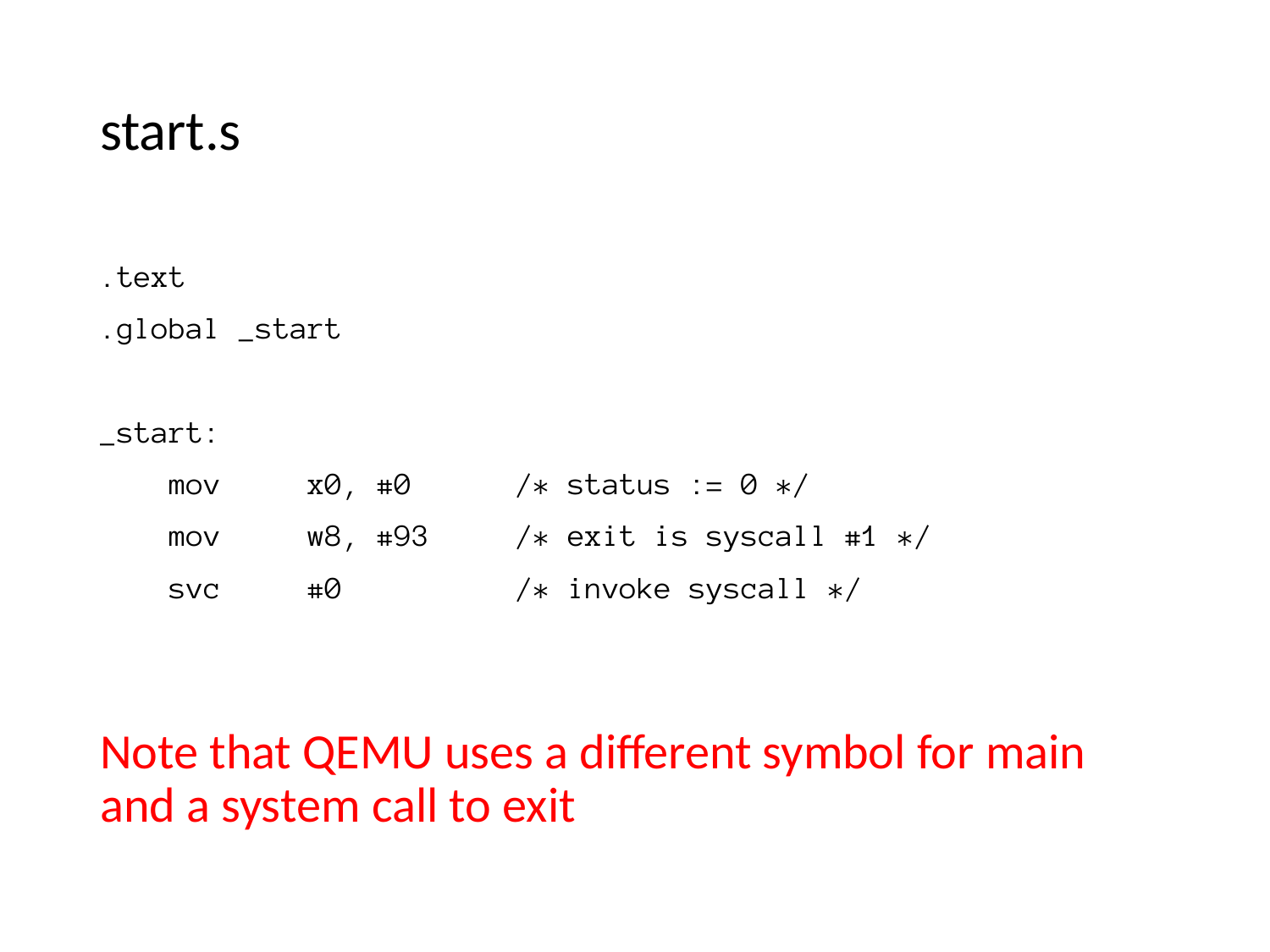

# start.s
.text
.global _start

_start:
    mov     x0, #0      /* status := 0 */
    mov     w8, #93     /* exit is syscall #1 */
    svc     #0          /* invoke syscall */

Note that QEMU uses a different symbol for main and a system call to exit